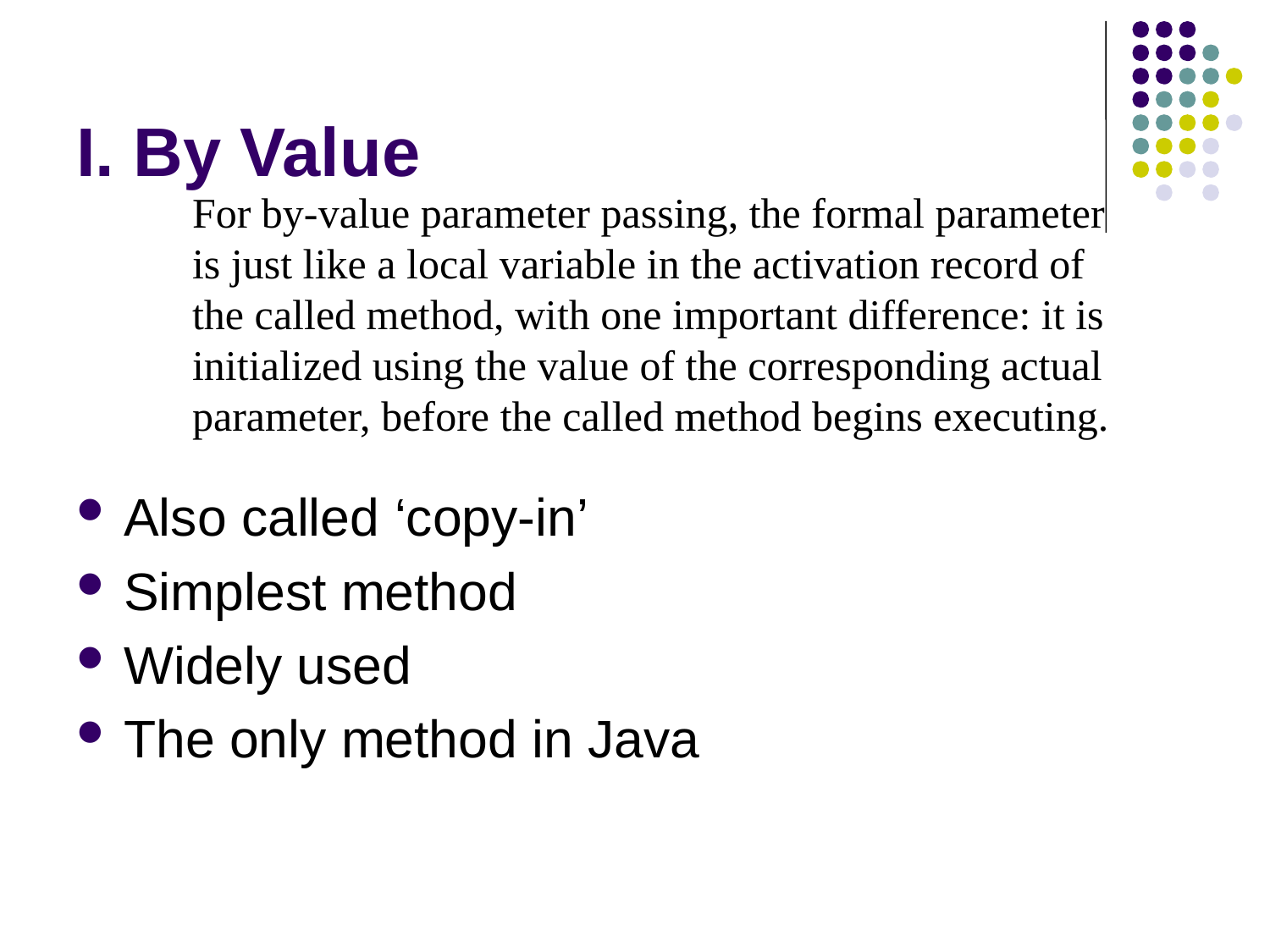

# I. By Value
For by-value parameter passing, the formal parameter is just like a local variable in the activation record of the called method, with one important difference: it is initialized using the value of the corresponding actual parameter, before the called method begins executing.
Also called ‘copy-in’
Simplest method
Widely used
The only method in Java